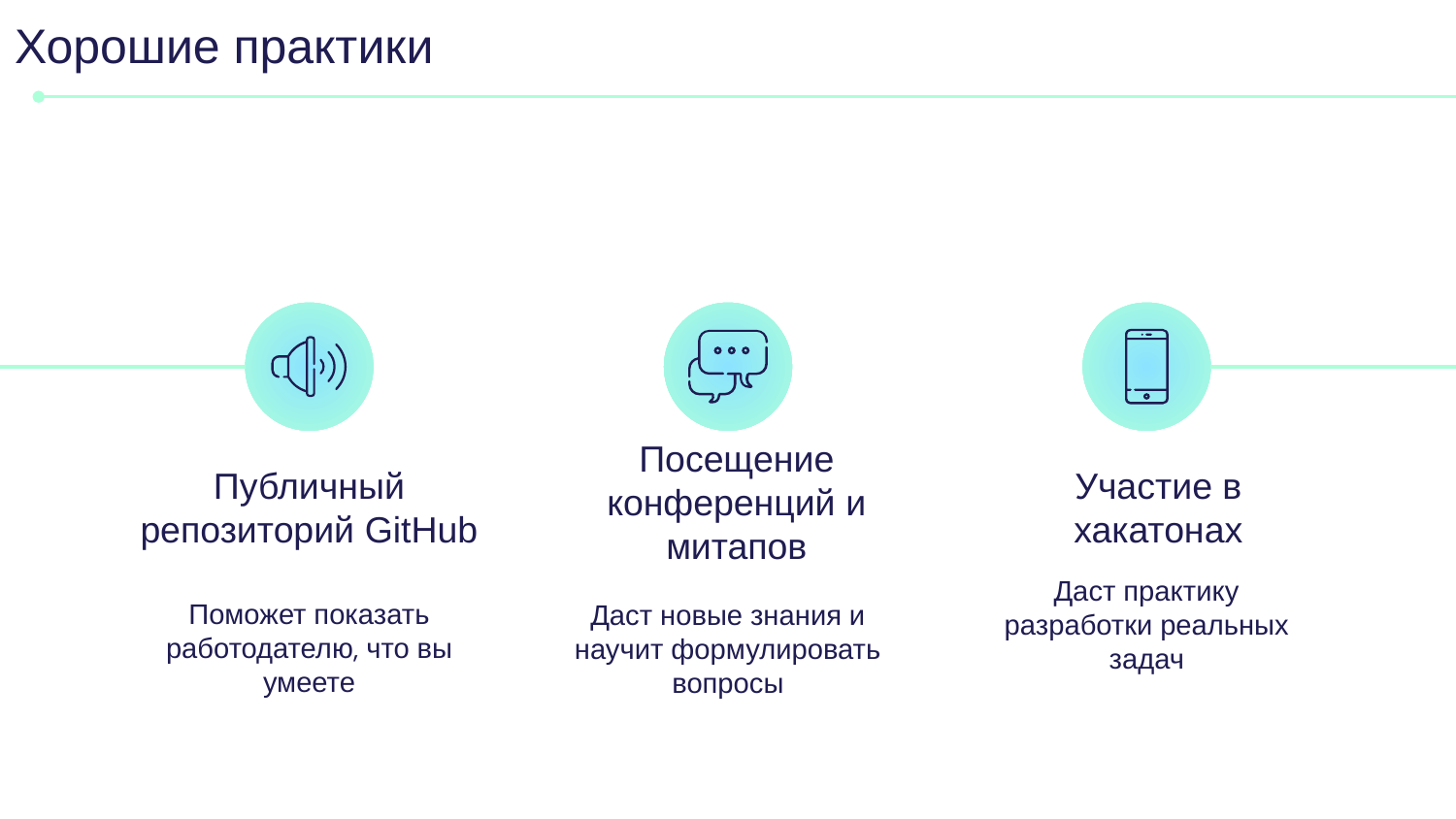

# Хорошие практики

Публичный репозиторий GitHub
Участие в хакатонах
Посещение конференций и митапов
Даст практику разработки реальных задач
Поможет показать работодателю, что вы умеете
Даст новые знания и научит формулировать вопросы